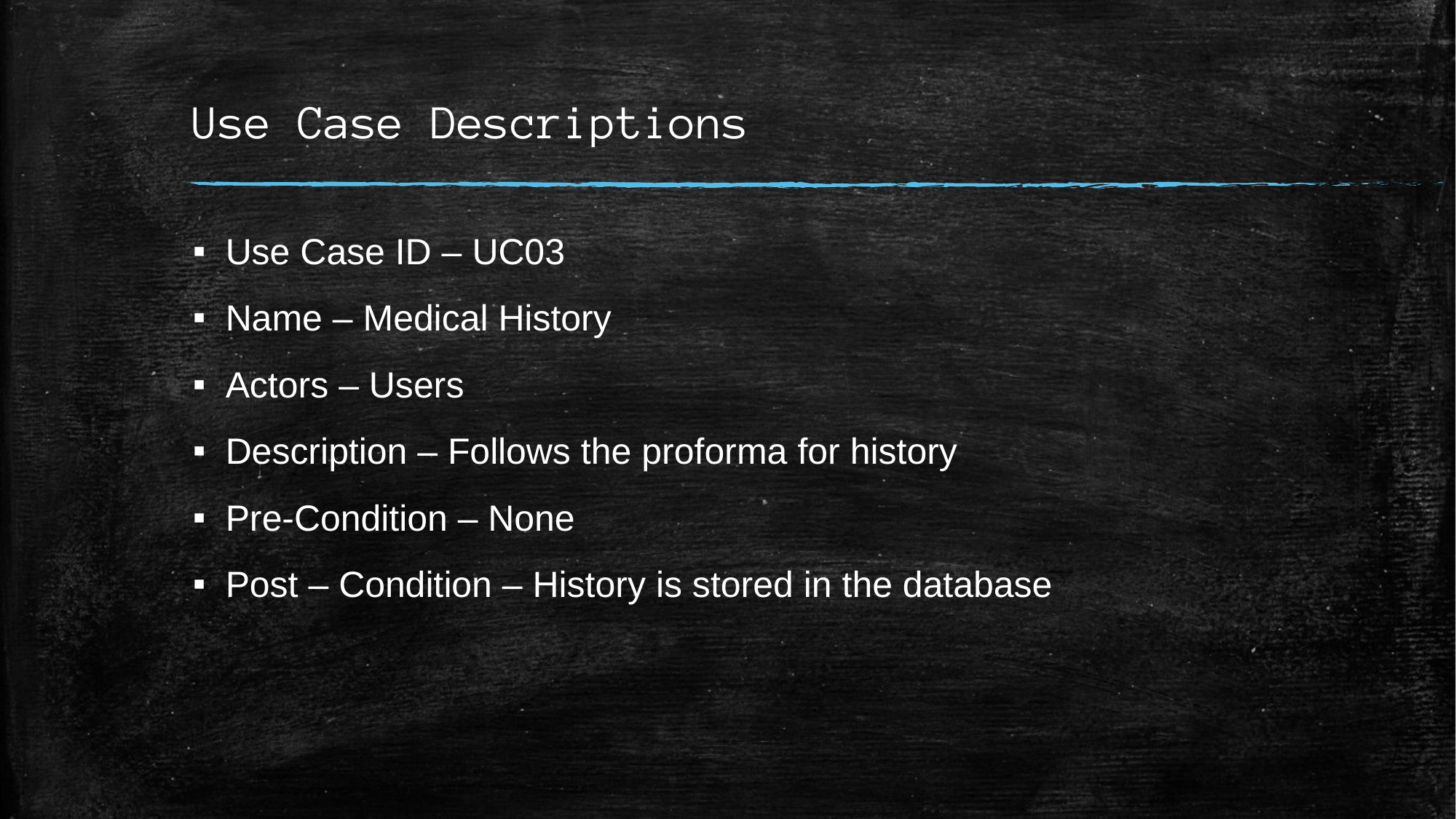

# Use Case Descriptions
Use Case ID – UC03
Name – Medical History
Actors – Users
Description – Follows the proforma for history
Pre-Condition – None
Post – Condition – History is stored in the database